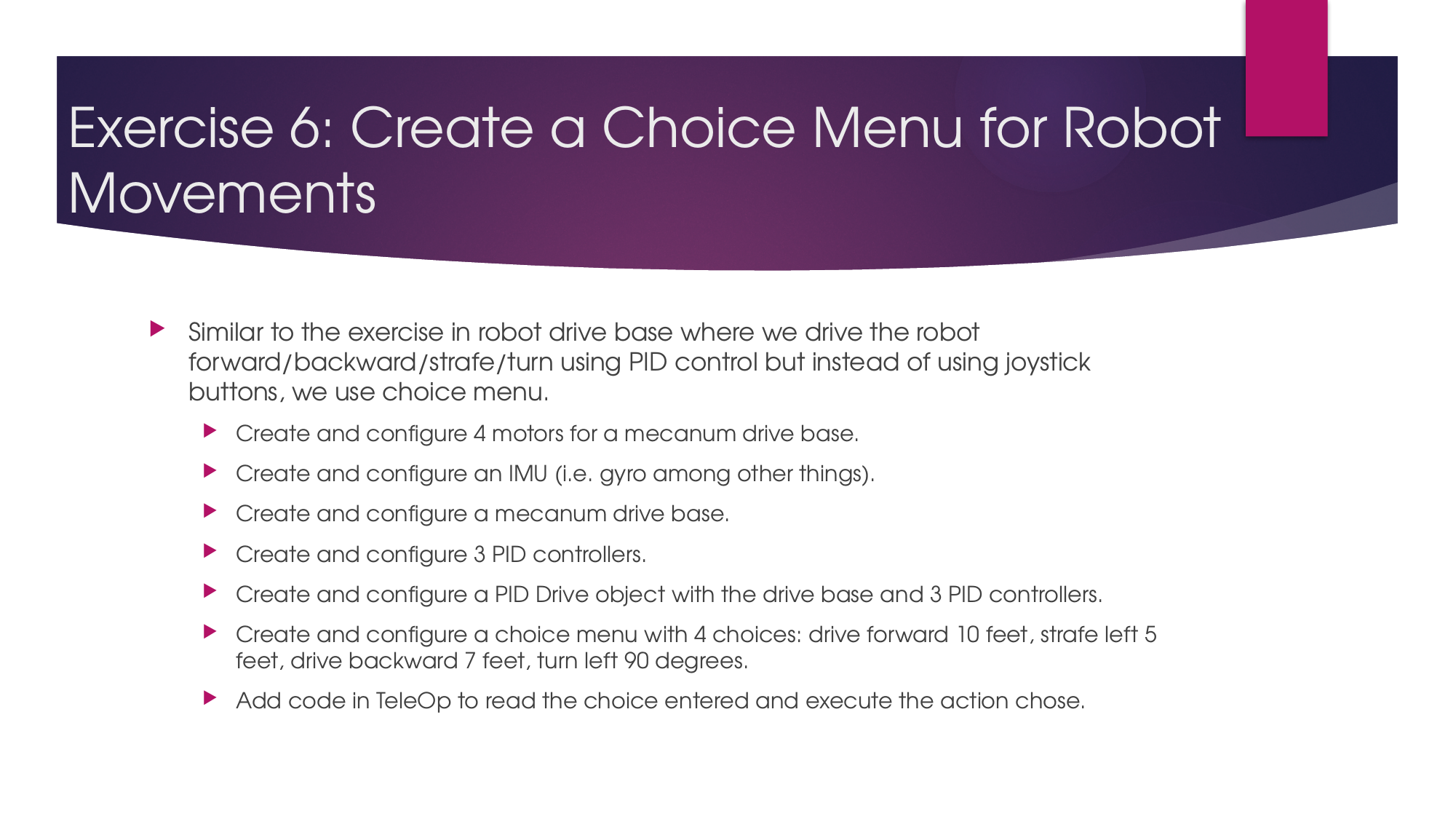

# Exercise 6: Create a Choice Menu for Robot Movements
Similar to the exercise in robot drive base where we drive the robot forward/backward/strafe/turn using PID control but instead of using joystick buttons, we use choice menu.
Create and configure 4 motors for a mecanum drive base.
Create and configure an IMU (i.e. gyro among other things).
Create and configure a mecanum drive base.
Create and configure 3 PID controllers.
Create and configure a PID Drive object with the drive base and 3 PID controllers.
Create and configure a choice menu with 4 choices: drive forward 10 feet, strafe left 5 feet, drive backward 7 feet, turn left 90 degrees.
Add code in TeleOp to read the choice entered and execute the action chose.